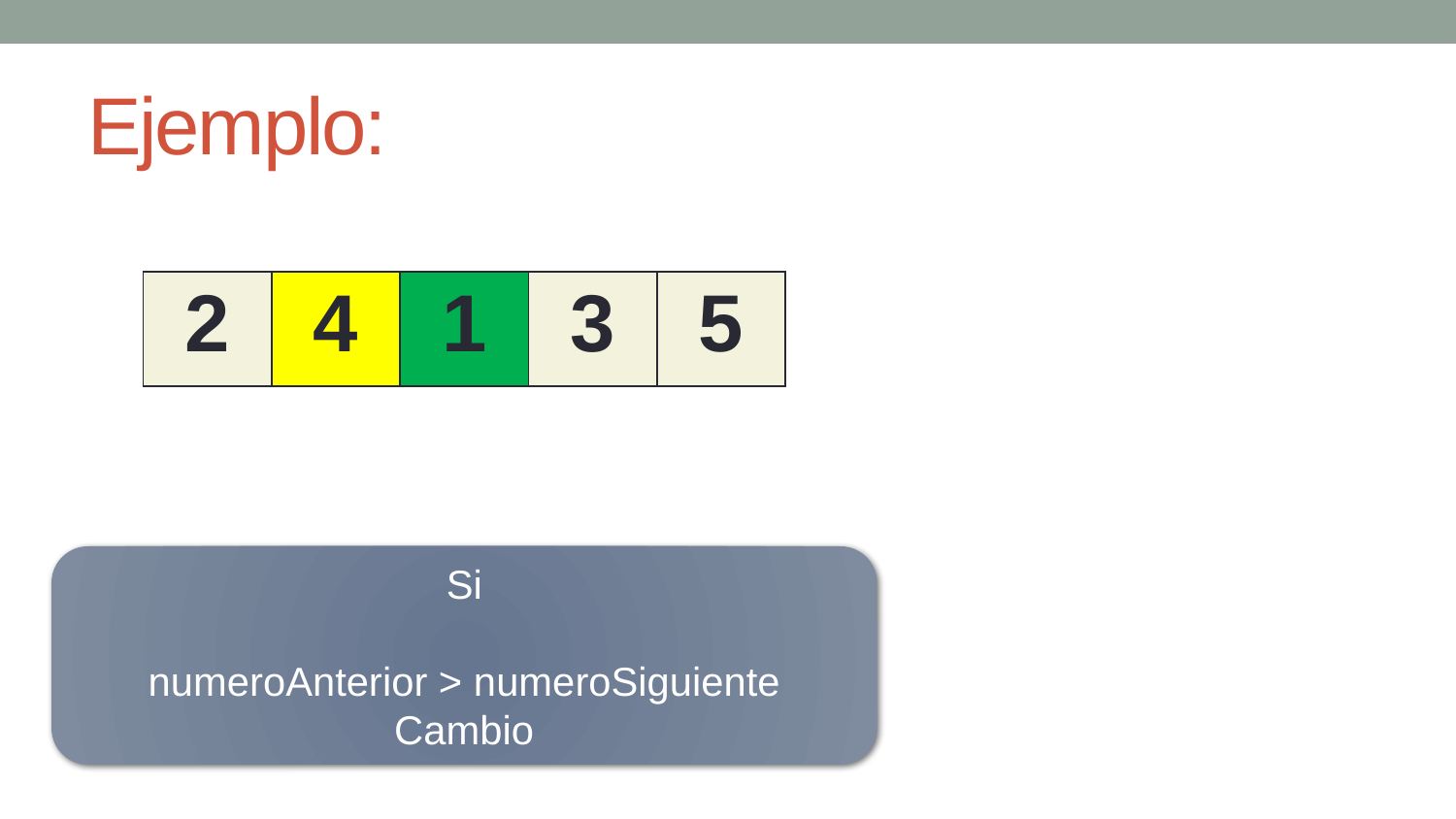

# Ejemplo:
| 2 | 4 | 1 | 3 | 5 |
| --- | --- | --- | --- | --- |
Si

numeroAnterior > numeroSiguiente
Cambio